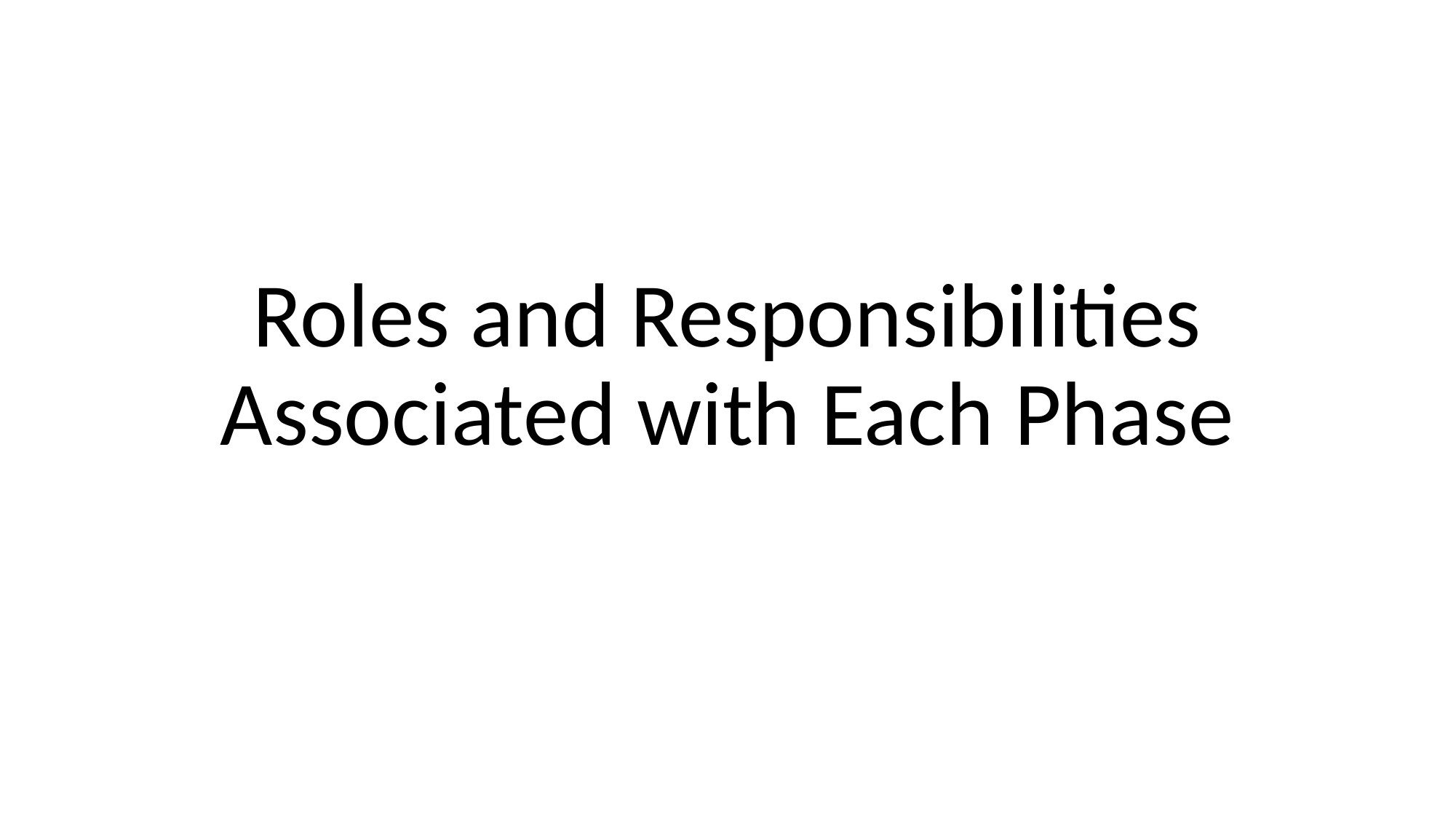

# Roles and Responsibilities Associated with Each Phase